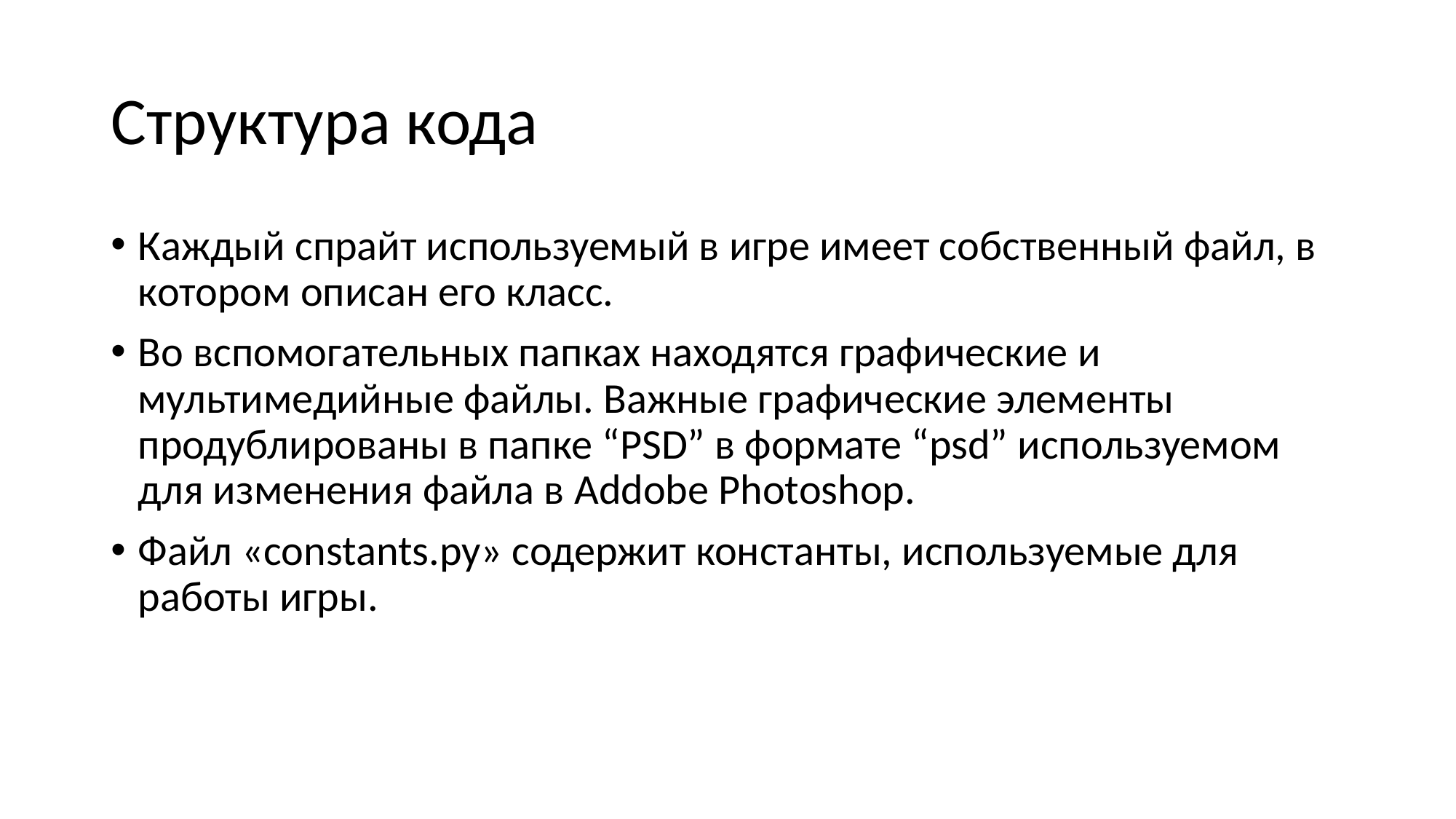

# Структура кода
Каждый спрайт используемый в игре имеет собственный файл, в котором описан его класс.
Во вспомогательных папках находятся графические и мультимедийные файлы. Важные графические элементы продублированы в папке “PSD” в формате “psd” используемом для изменения файла в Addobe Photoshop.
Файл «constants.py» содержит константы, используемые для работы игры.